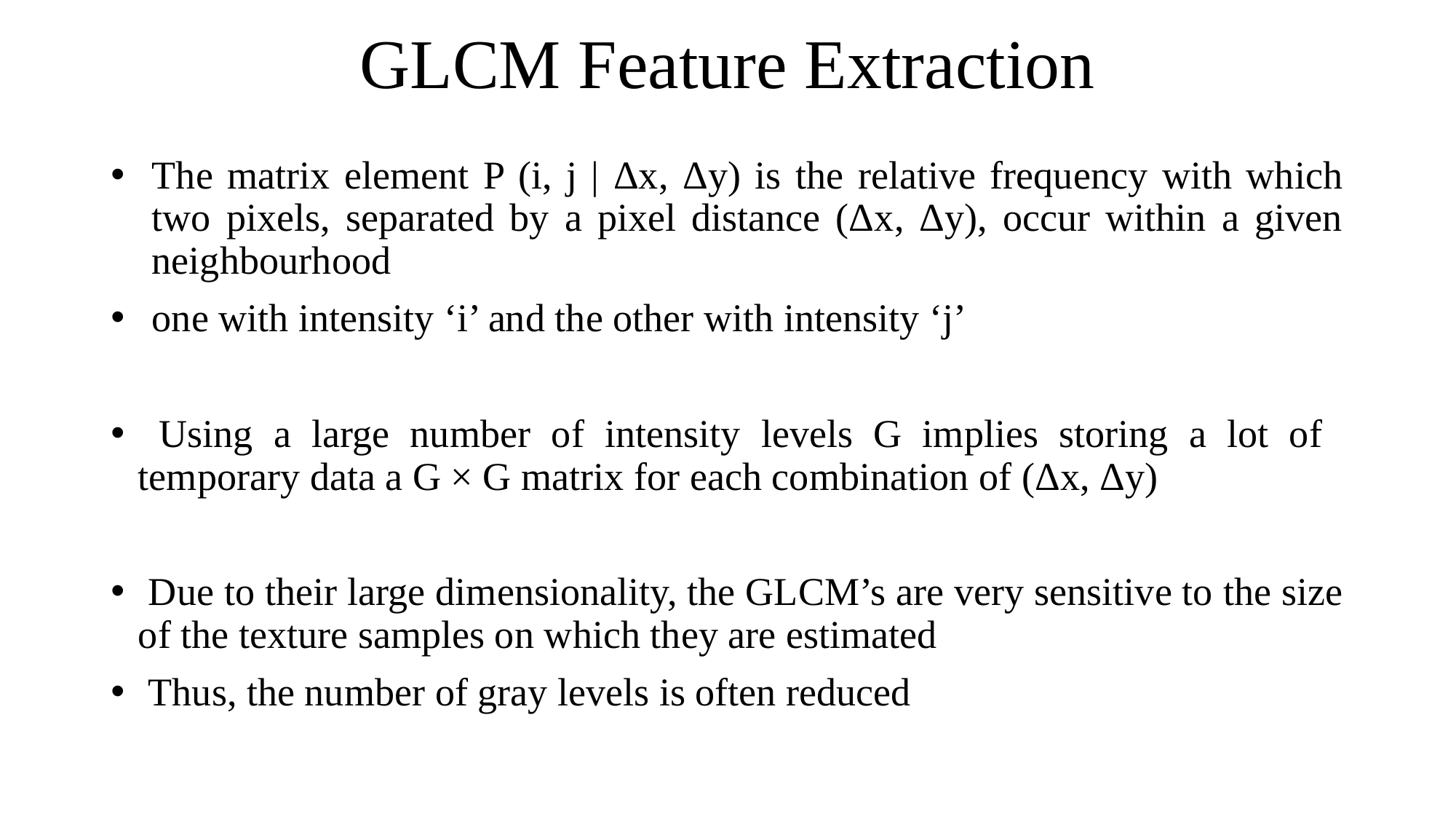

# GLCM Feature Extraction
The matrix element P (i, j | Δx, Δy) is the relative frequency with which two pixels, separated by a pixel distance (Δx, Δy), occur within a given neighbourhood
one with intensity ‘i’ and the other with intensity ‘j’

 Using a large number of intensity levels G implies storing a lot of  temporary data a G × G matrix for each combination of (Δx, Δy)

 Due to their large dimensionality, the GLCM’s are very sensitive to the size of the texture samples on which they are estimated
 Thus, the number of gray levels is often reduced